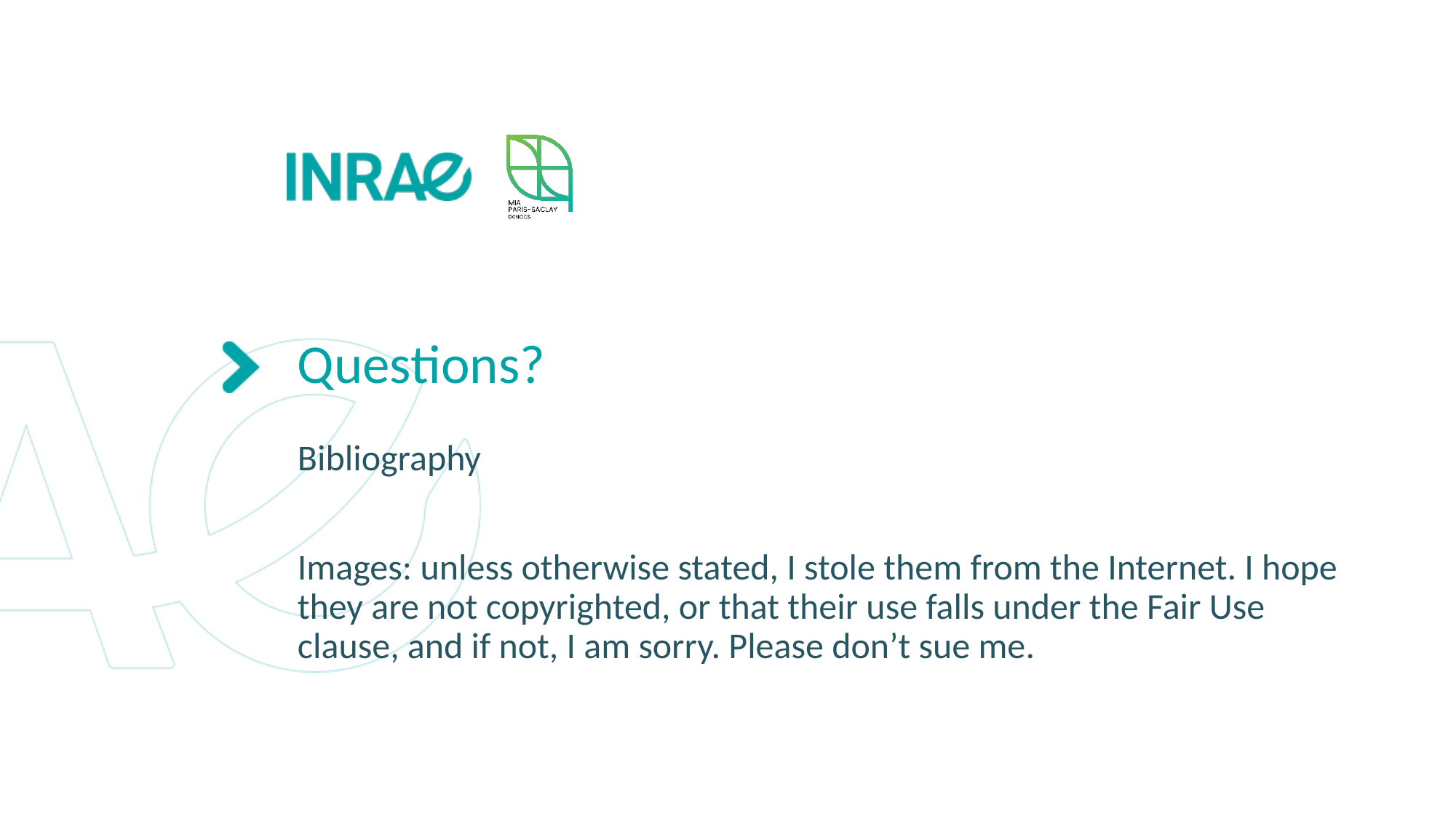

# Questions?
Bibliography

Images: unless otherwise stated, I stole them from the Internet. I hope they are not copyrighted, or that their use falls under the Fair Use clause, and if not, I am sorry. Please don’t sue me.